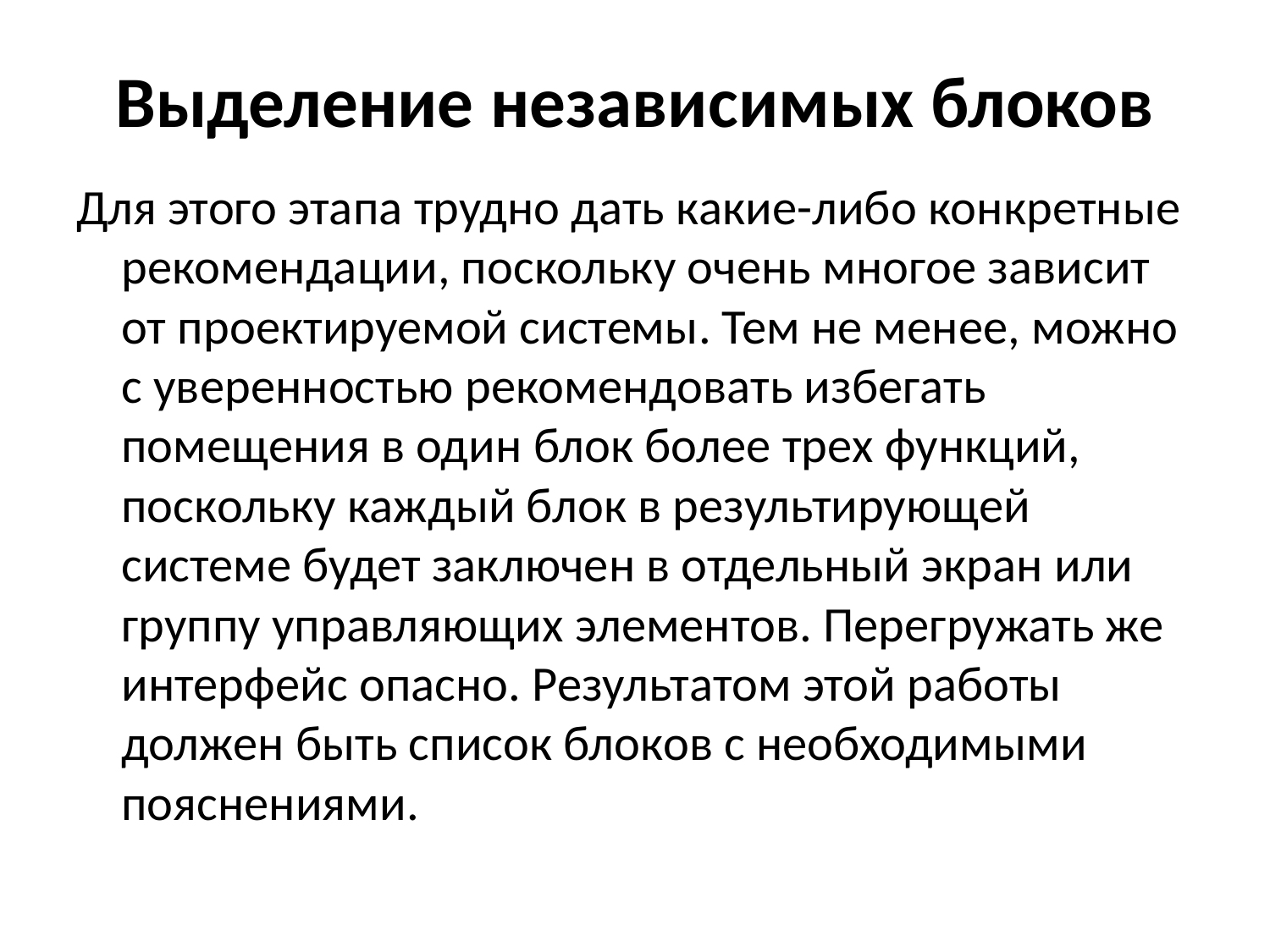

# Выделение независимых блоков
Для этого этапа трудно дать какие-либо конкретные рекомендации, поскольку очень многое зависит от проектируемой системы. Тем не менее, можно c уверенностью рекомендовать избегать помещения в один блок более трех функций, поскольку каждый блок в результирующей системе будет заключен в отдельный экран или группу управляющих элементов. Перегружать же интерфейс опасно. Результатом этой работы должен быть список блоков с необходимыми пояснениями.